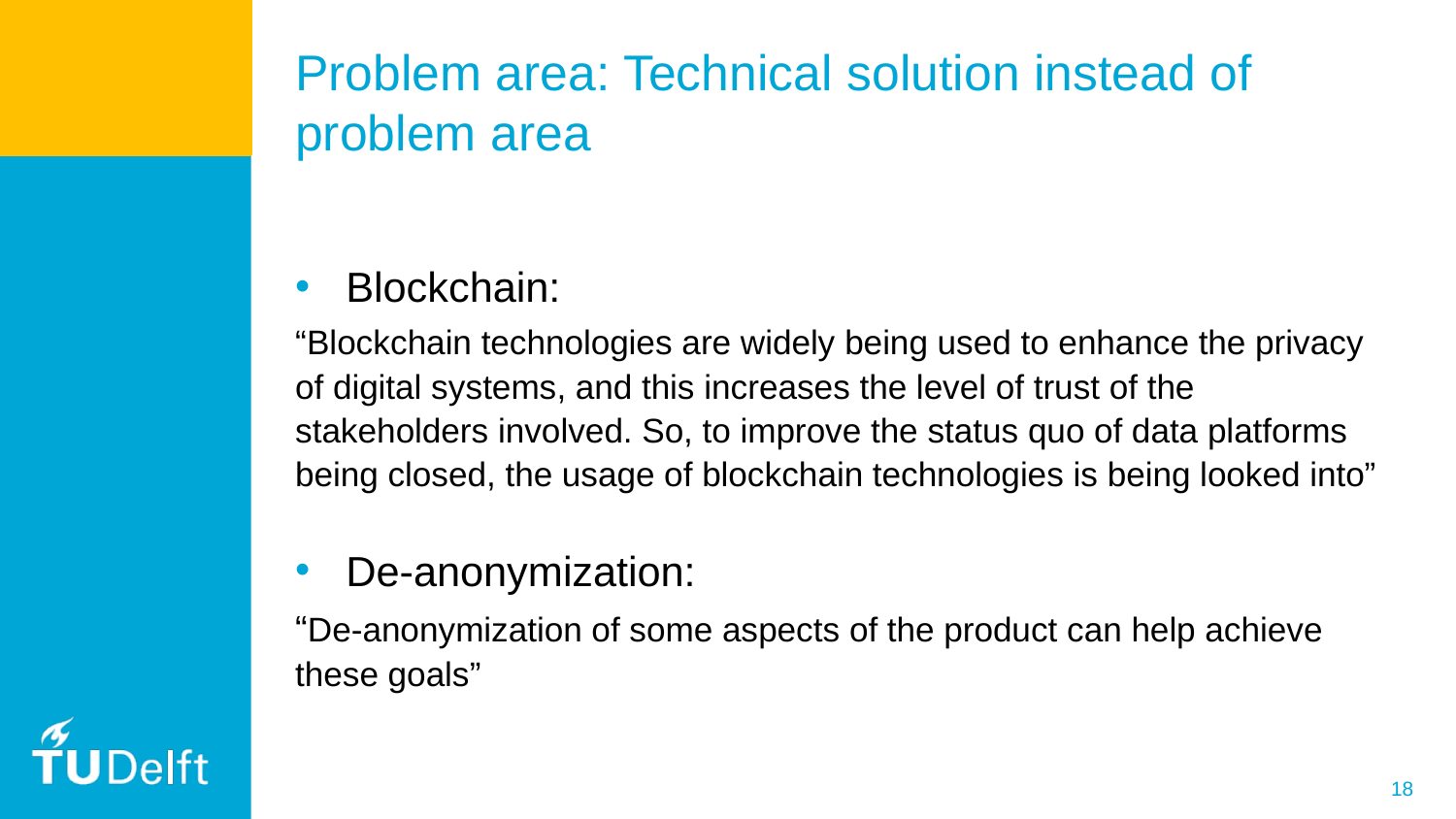

# Problem area: Technical solution instead of problem area

Blockchain:
“Blockchain technologies are widely being used to enhance the privacy of digital systems, and this increases the level of trust of the stakeholders involved. So, to improve the status quo of data platforms being closed, the usage of blockchain technologies is being looked into”

De-anonymization:
“De-anonymization of some aspects of the product can help achieve these goals”